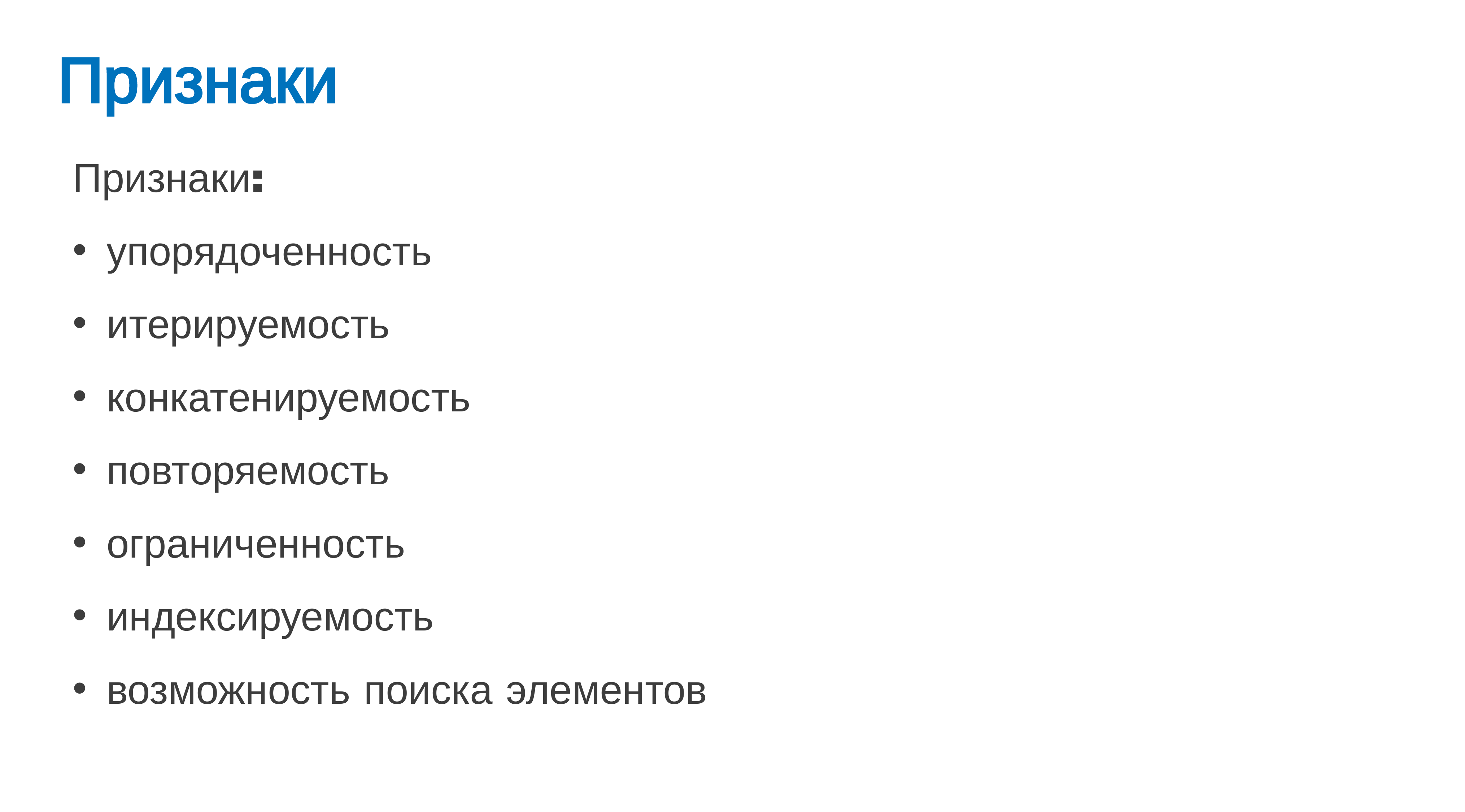

# Признаки
Признаки:
упорядоченность
итерируемость
конкатенируемость
повторяемость
ограниченность
индексируемость
возможность поиска элементов

50